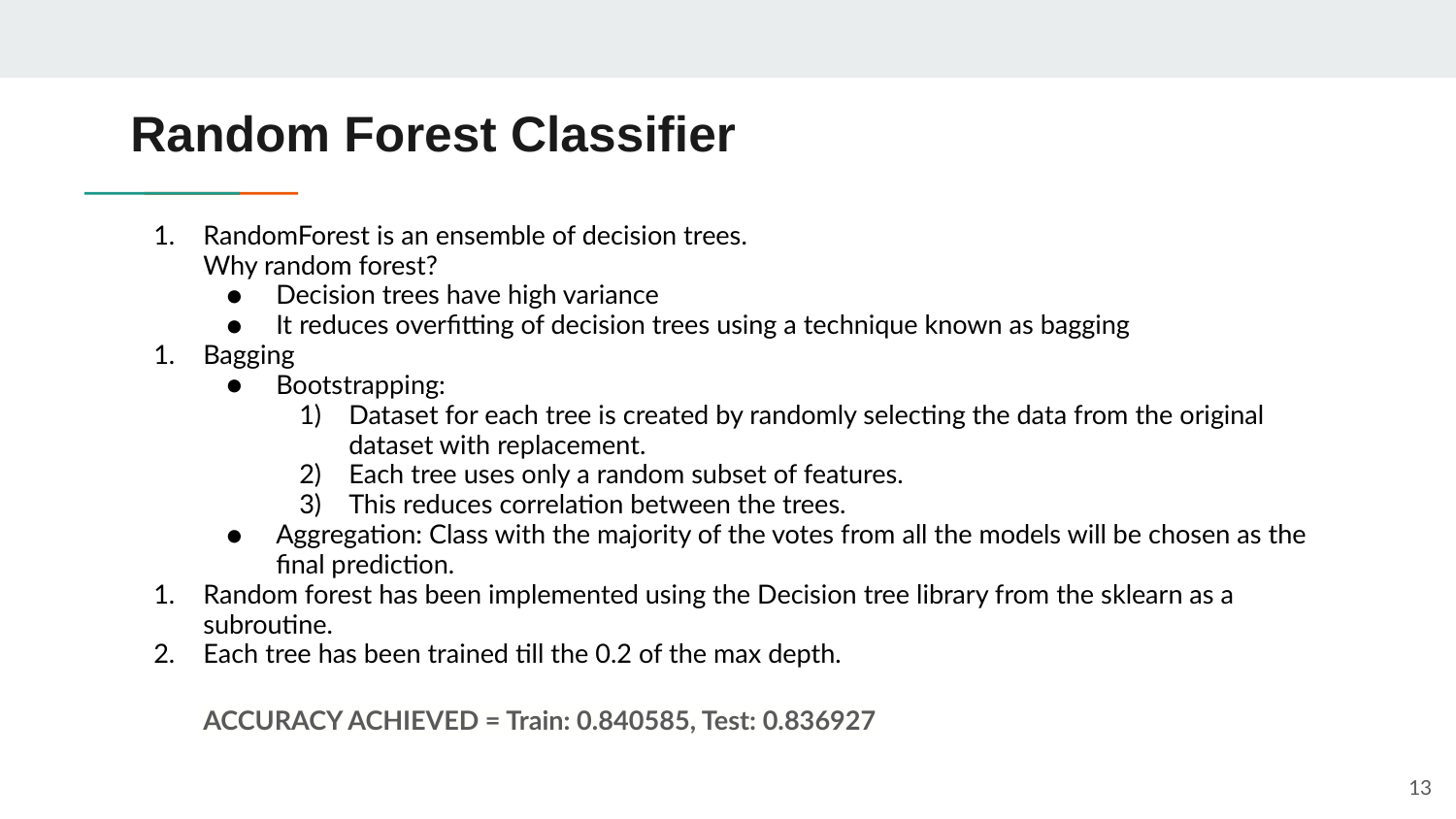

# Random Forest Classifier
RandomForest is an ensemble of decision trees.
Why random forest?
Decision trees have high variance
It reduces overfitting of decision trees using a technique known as bagging
Bagging
Bootstrapping:
Dataset for each tree is created by randomly selecting the data from the original dataset with replacement.
Each tree uses only a random subset of features.
This reduces correlation between the trees.
Aggregation: Class with the majority of the votes from all the models will be chosen as the final prediction.
Random forest has been implemented using the Decision tree library from the sklearn as a subroutine.
Each tree has been trained till the 0.2 of the max depth.

ACCURACY ACHIEVED = Train: 0.840585, Test: 0.836927

13